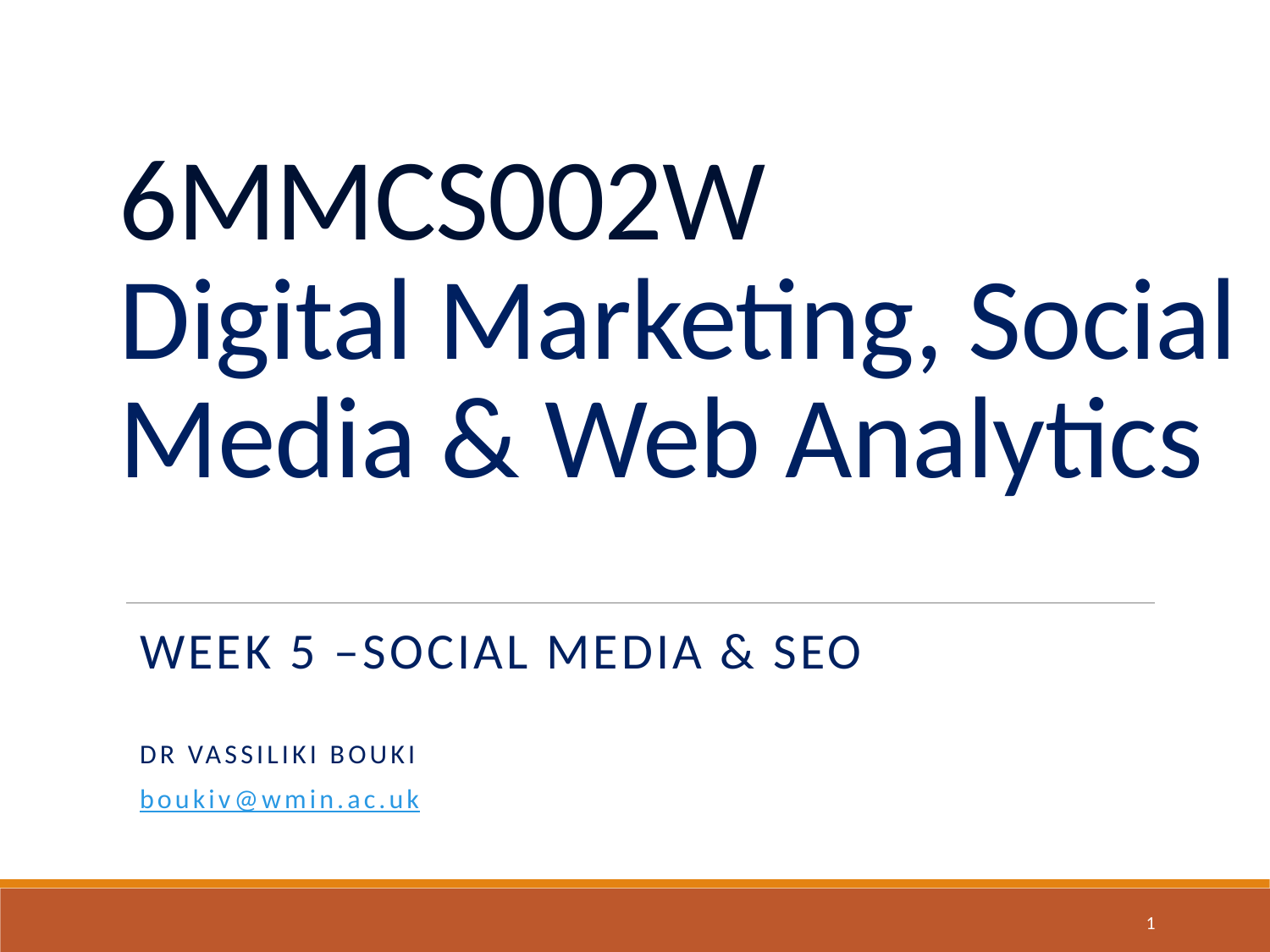

# 6MMCS002W Digital Marketing, Social Media & Web Analytics
Week 5 –Social Media & seo

Dr Vassiliki Bouki
boukiv@wmin.ac.uk

1